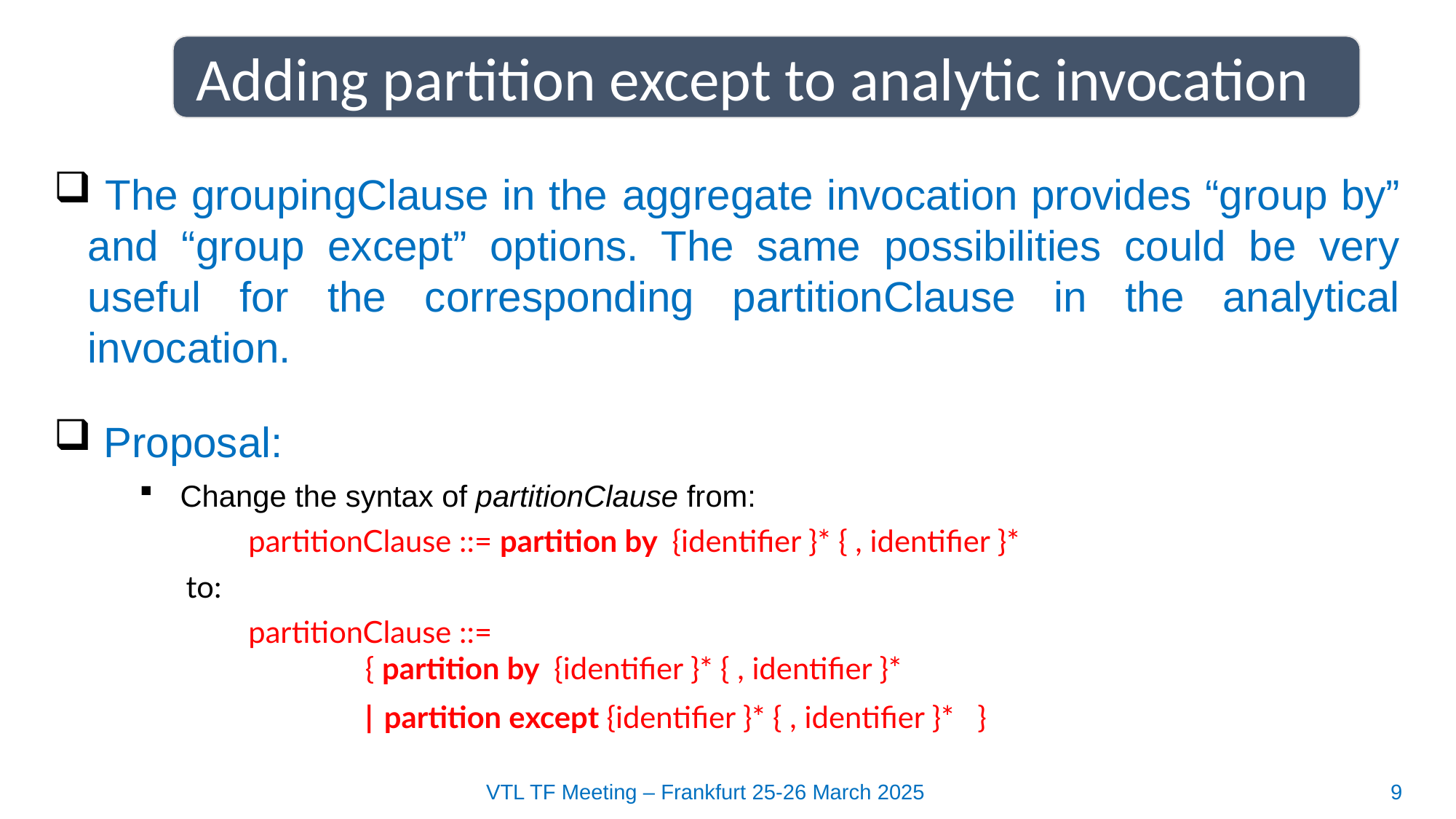

Adding partition except to analytic invocation
 The groupingClause in the aggregate invocation provides “group by” and “group except” options. The same possibilities could be very useful for the corresponding partitionClause in the analytical invocation.
 Proposal:
Change the syntax of partitionClause from:
	partitionClause ::= partition by  {identifier }* { , identifier }*
      to:
	partitionClause ::=
		 { partition by  {identifier }* { , identifier }*
		 | partition except {identifier }* { , identifier }*   }
VTL TF Meeting – Frankfurt 25-26 March 2025
9